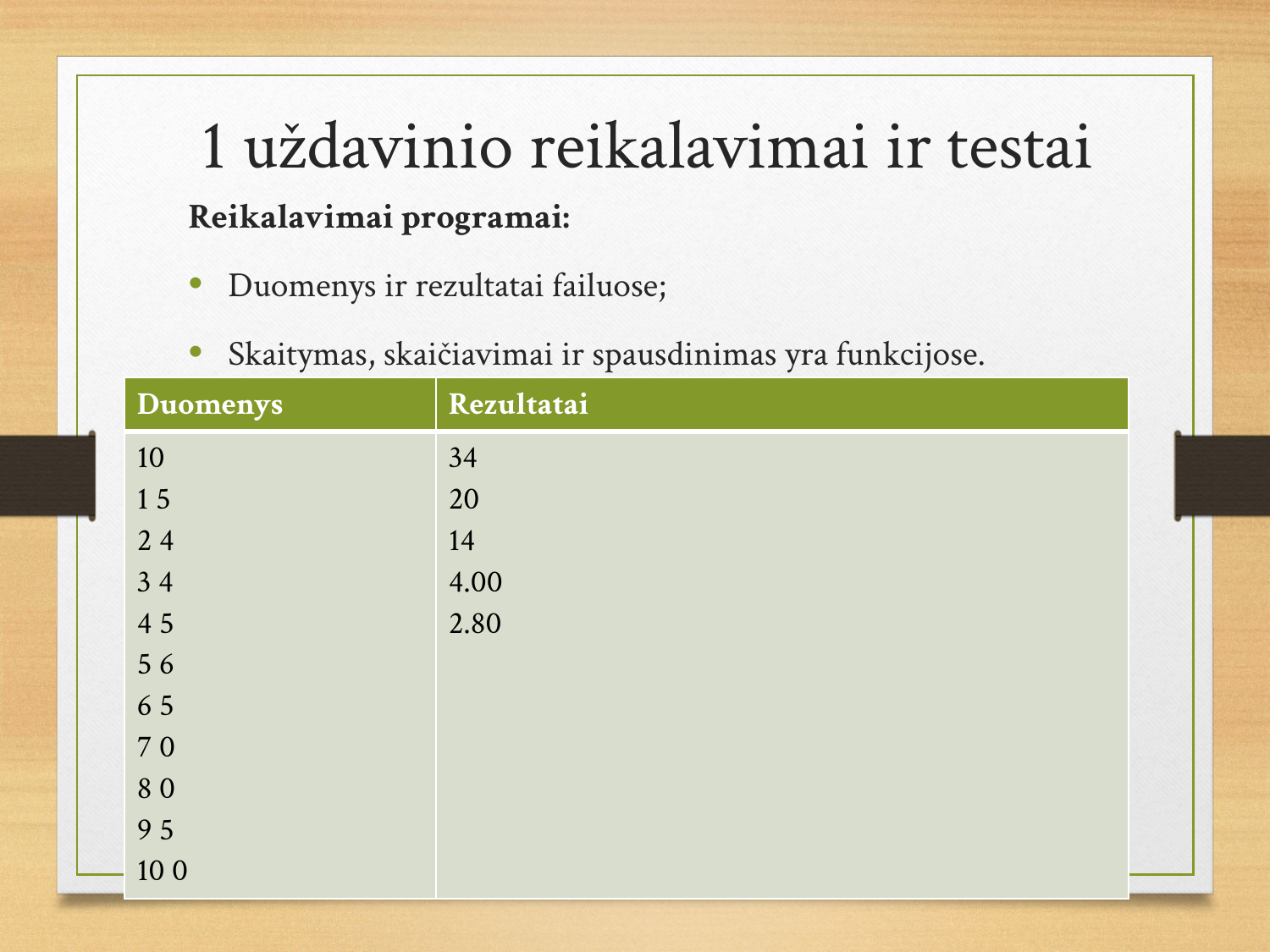

1 uždavinio reikalavimai ir testai
Reikalavimai programai:
Duomenys ir rezultatai failuose;
Skaitymas, skaičiavimai ir spausdinimas yra funkcijose.
| Duomenys | Rezultatai |
| --- | --- |
| 10 1 5 2 4 3 4 4 5 5 6 6 5 7 0 8 0 9 5 10 0 | 34 20 14 4.00 2.80 |